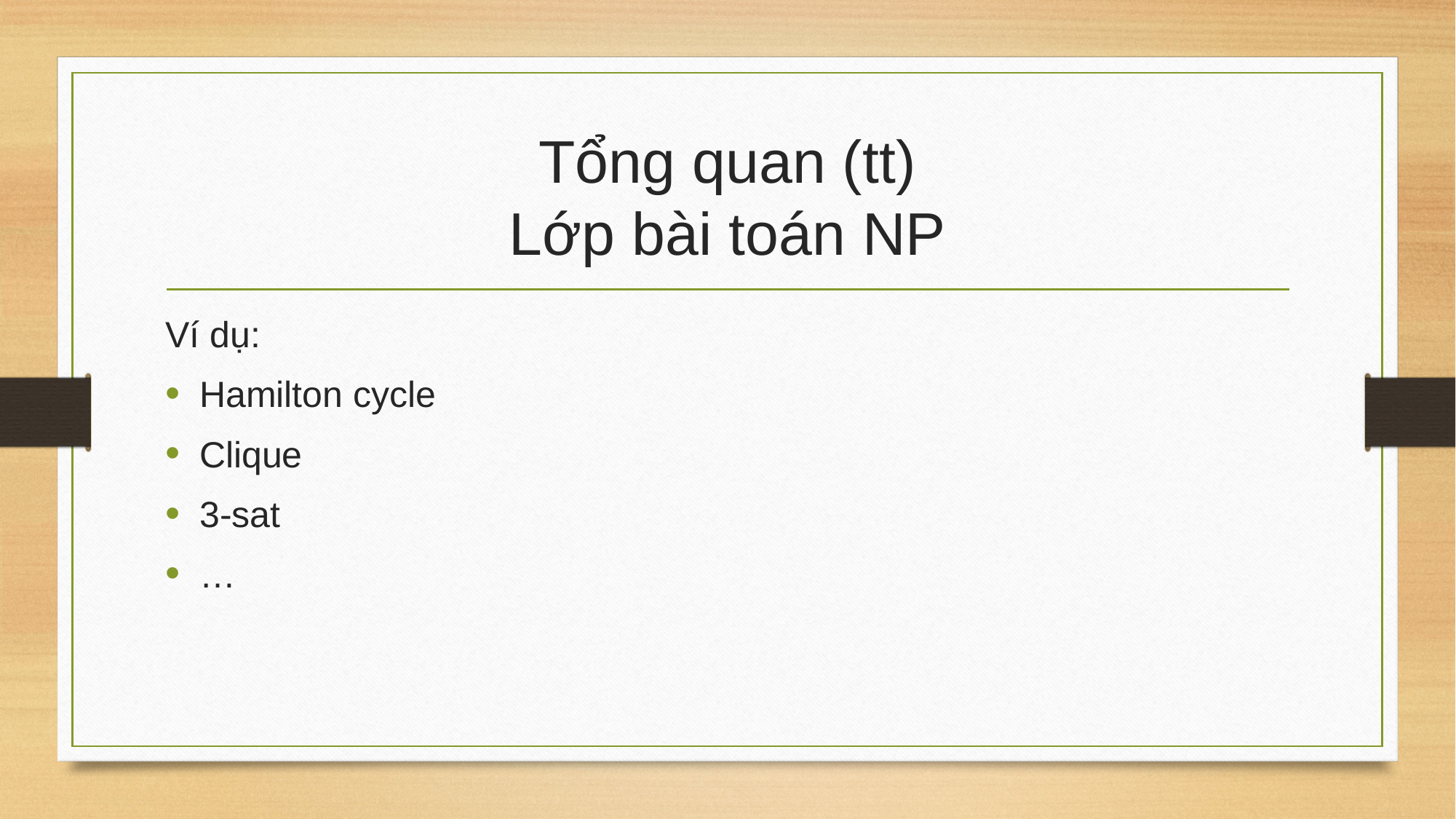

# Tổng quan (tt) Lớp bài toán NP
Ví dụ:
Hamilton cycle
Clique
3-sat
…